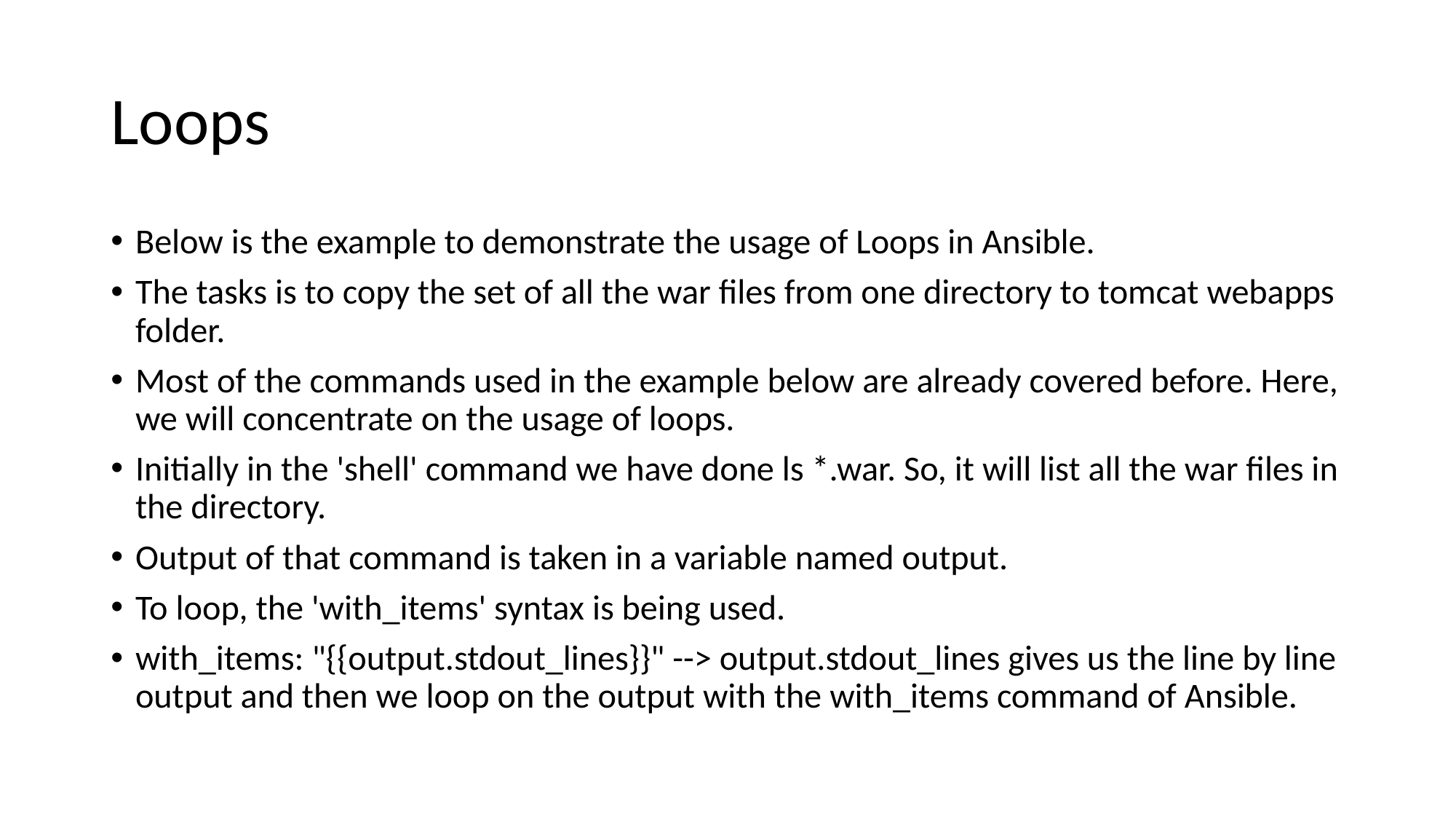

# Loops
Below is the example to demonstrate the usage of Loops in Ansible.
The tasks is to copy the set of all the war files from one directory to tomcat webapps folder.
Most of the commands used in the example below are already covered before. Here, we will concentrate on the usage of loops.
Initially in the 'shell' command we have done ls *.war. So, it will list all the war files in the directory.
Output of that command is taken in a variable named output.
To loop, the 'with_items' syntax is being used.
with_items: "{{output.stdout_lines}}" --> output.stdout_lines gives us the line by line output and then we loop on the output with the with_items command of Ansible.